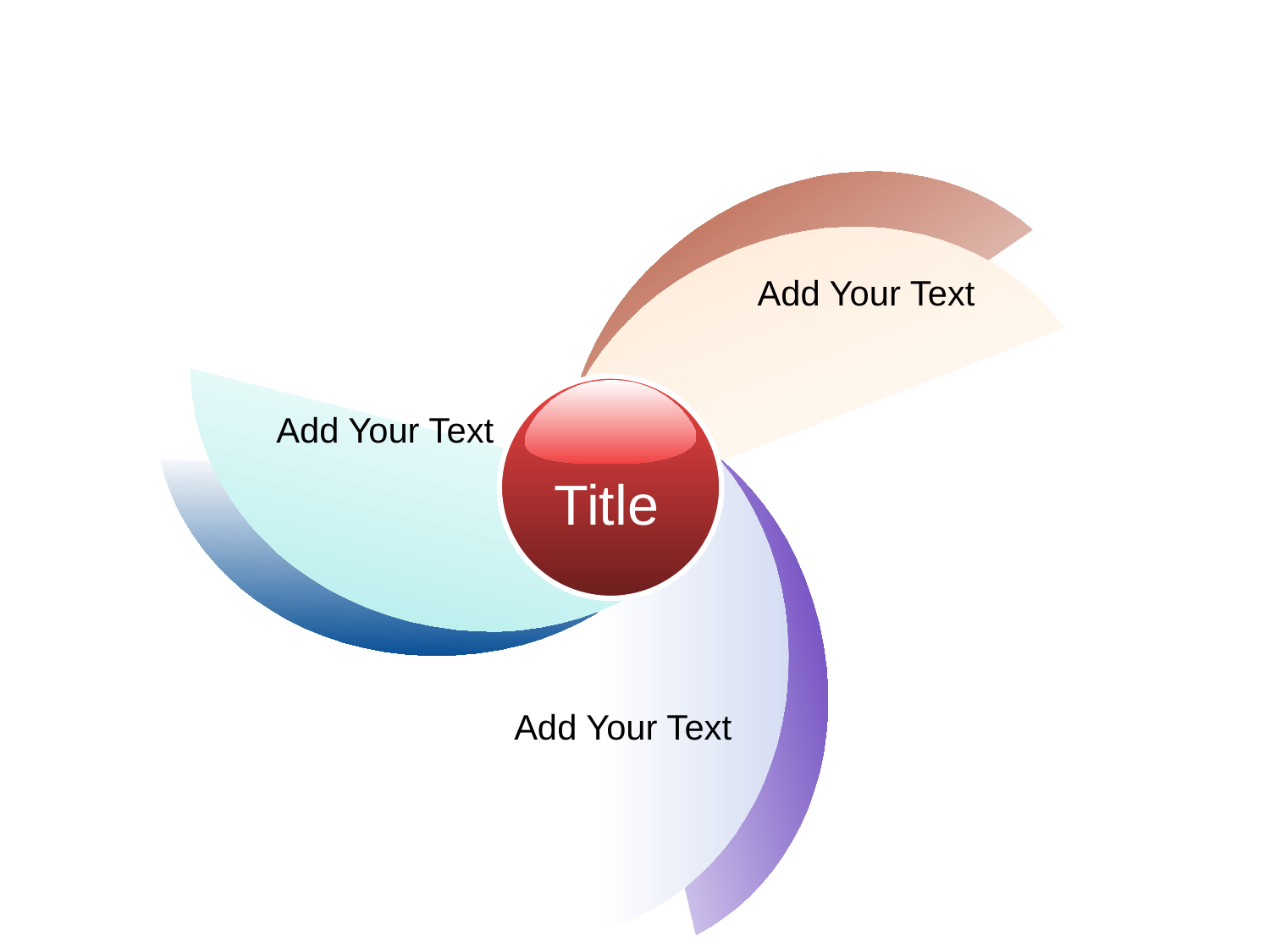

Add Your Text

Add Your Text
Title
Add Your Text